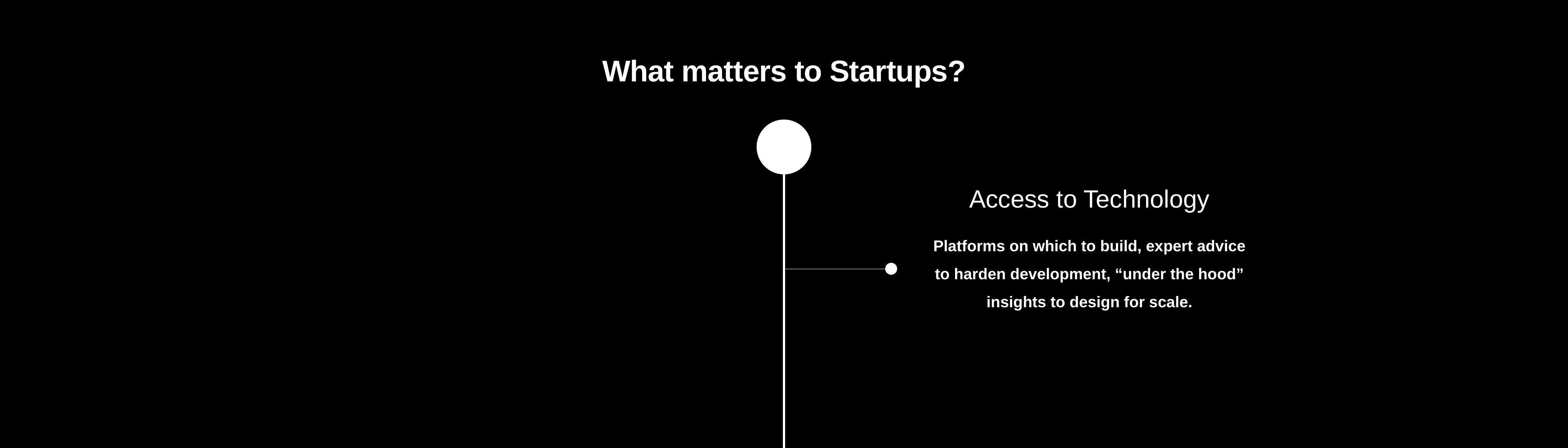

# What matters to Startups?

Access to Technology
Platforms on which to build, expert advice to harden development, “under the hood” insights to design for scale.